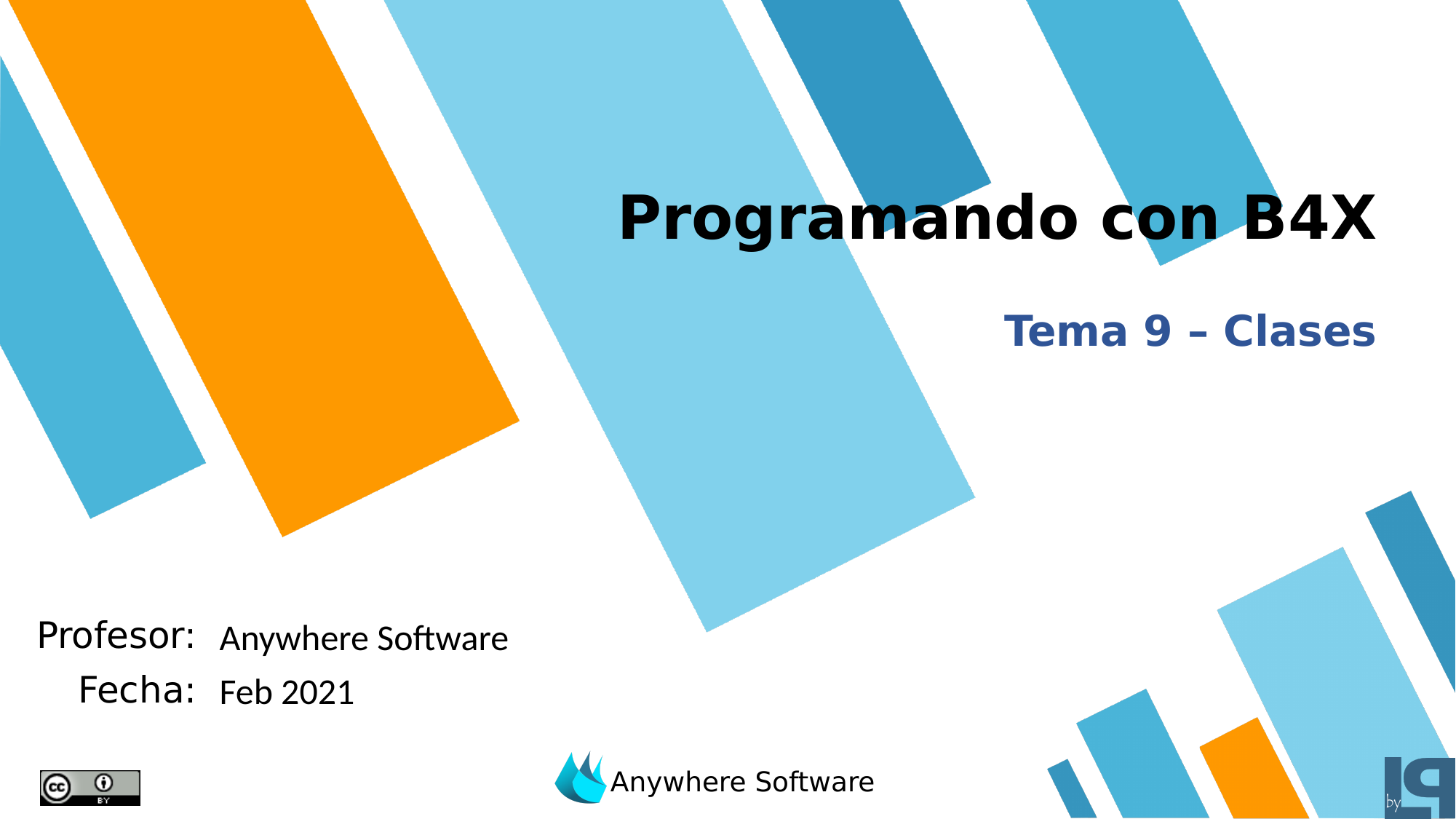

# Programando con B4X
Tema 9 – Clases
Anywhere Software
Feb 2021